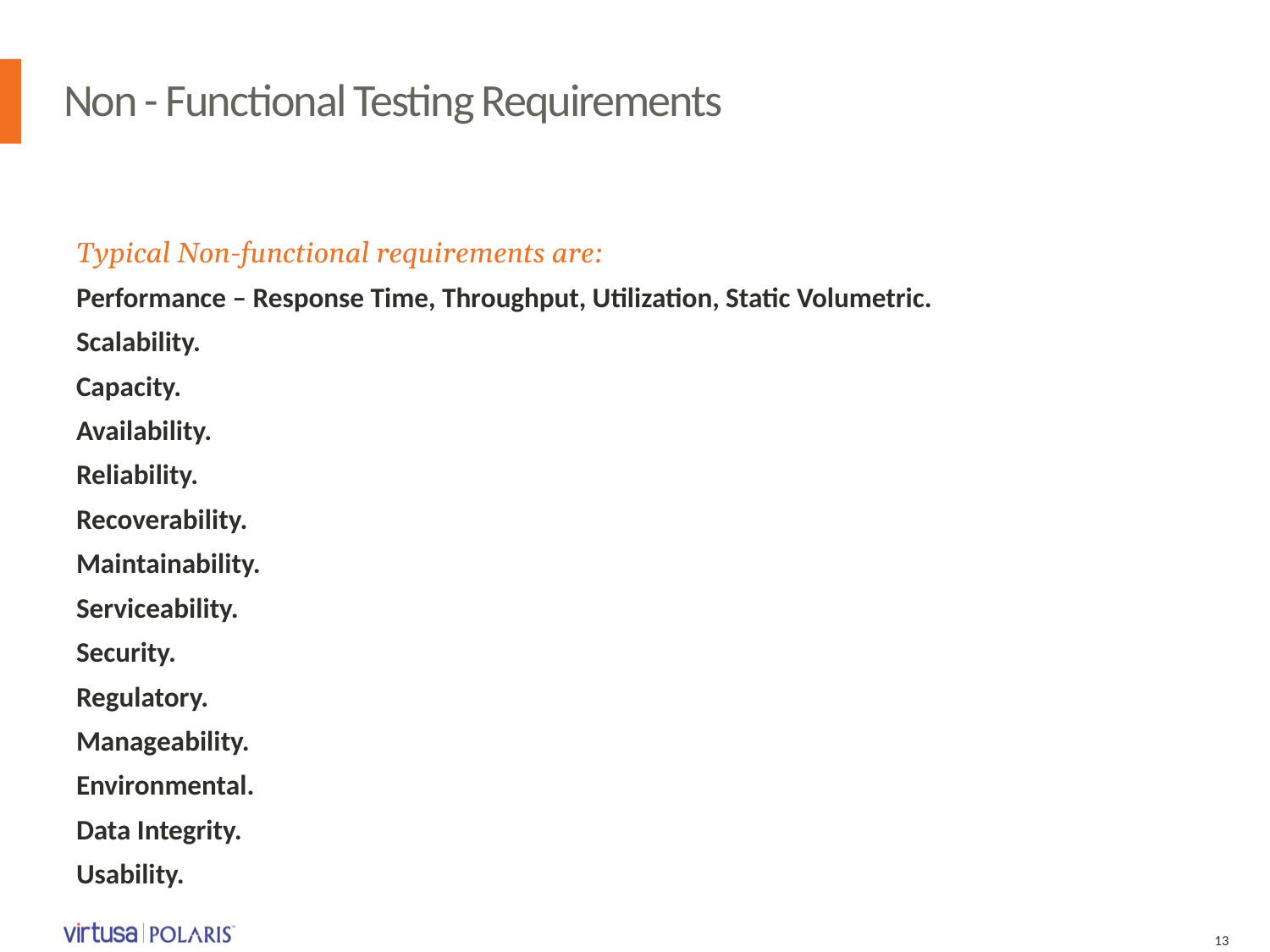

# Non - Functional Testing Requirements
Typical Non-functional requirements are:
Performance – Response Time, Throughput, Utilization, Static Volumetric.
Scalability.
Capacity.
Availability.
Reliability.
Recoverability.
Maintainability.
Serviceability.
Security.
Regulatory.
Manageability.
Environmental.
Data Integrity.
Usability.